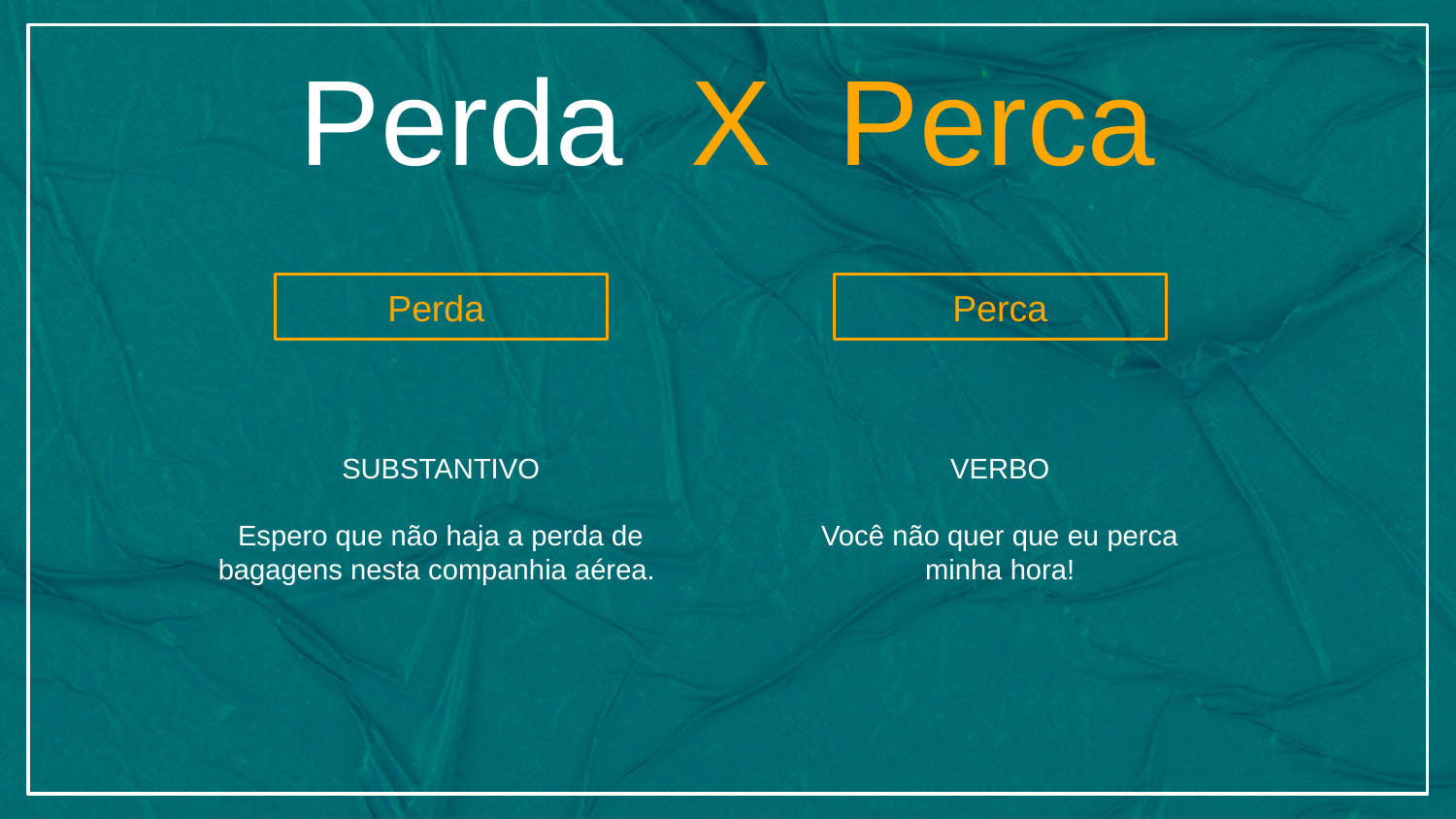

# Perda  X  Perca
Perda
Perca
SUBSTANTIVO

Espero que não haja a perda de bagagens nesta companhia aérea.
VERBO

Você não quer que eu perca minha hora!